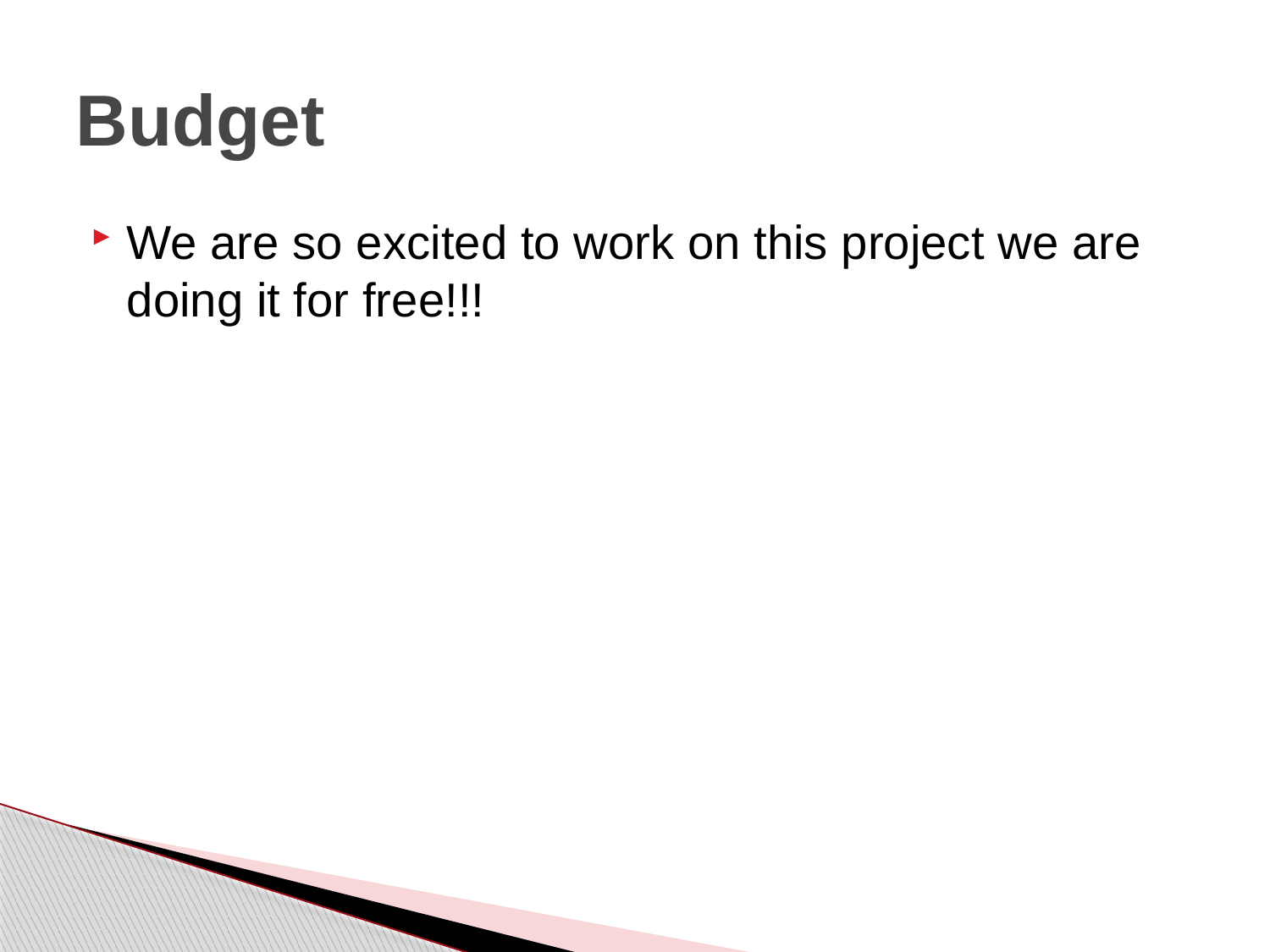

# Budget
We are so excited to work on this project we are doing it for free!!!